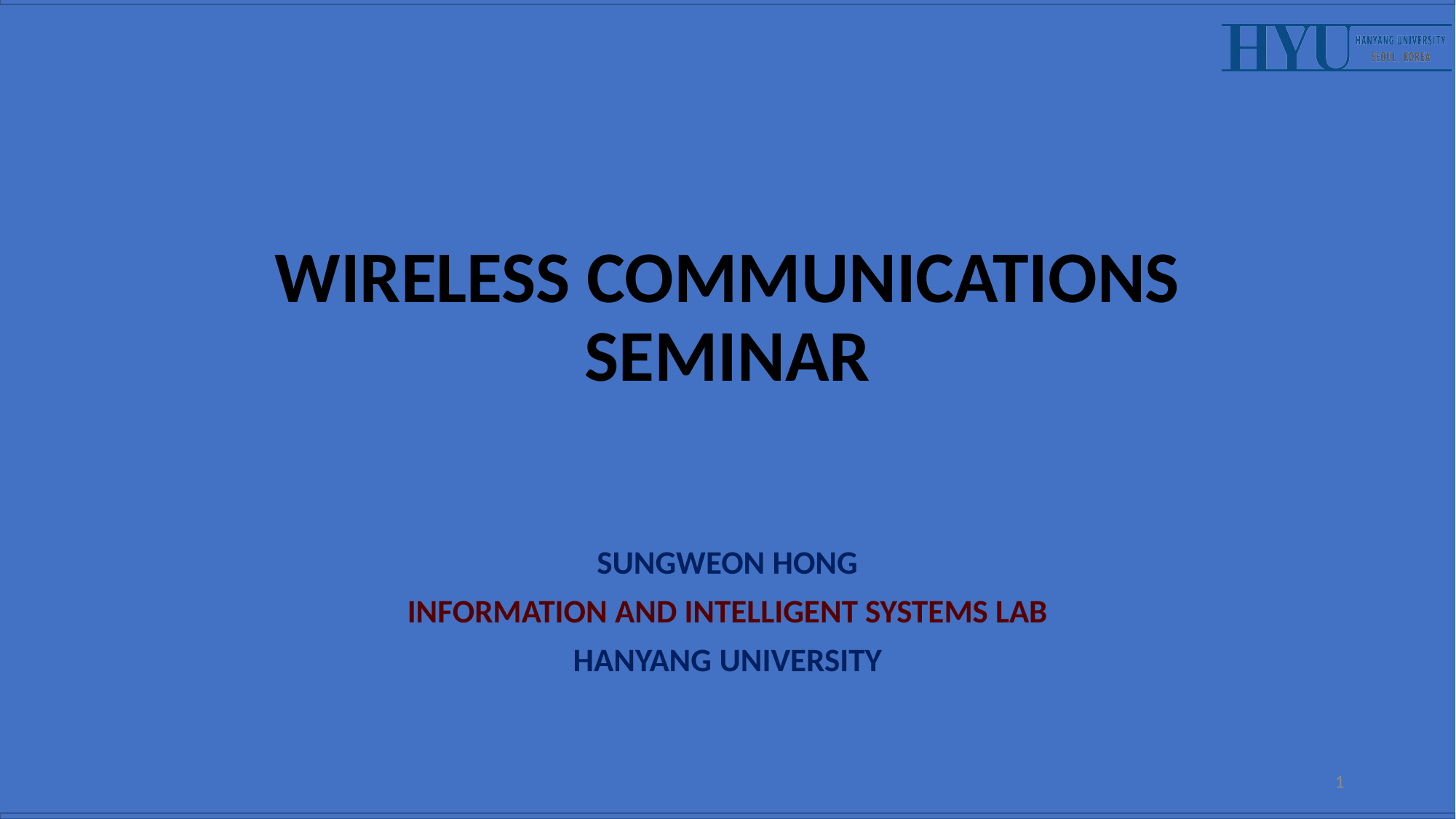

# Wireless Communications Seminar

Sungweon Hong
Information and Intelligent systems lab
Hanyang university
1